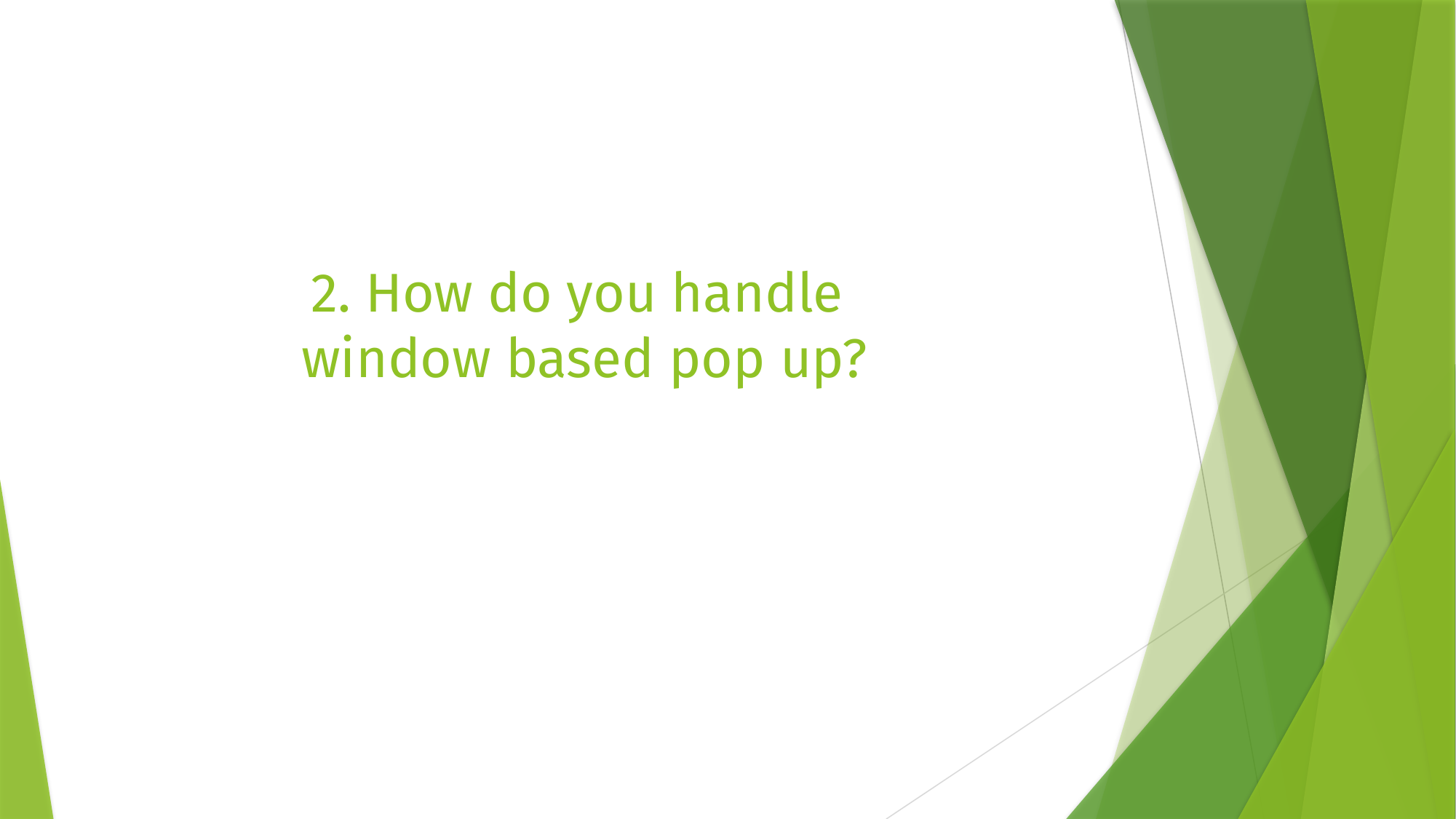

# 2. How do you handle window based pop up?